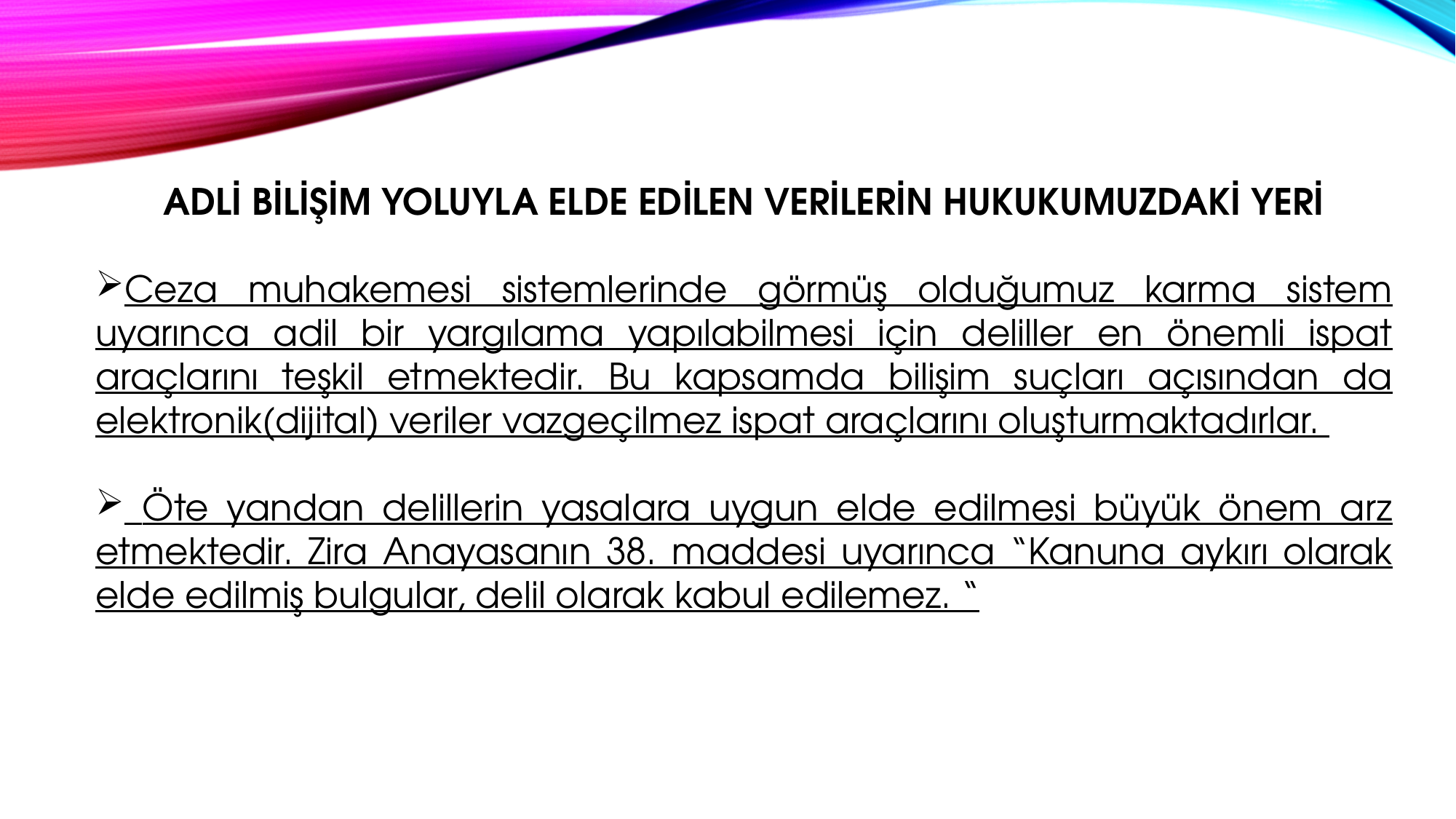

ADLİ BİLİŞİM YOLUYLA ELDE EDİLEN VERİLERİN HUKUKUMUZDAKİ YERİ

Ceza muhakemesi sistemlerinde görmüş olduğumuz karma sistem uyarınca adil bir yargılama yapılabilmesi için deliller en önemli ispat araçlarını teşkil etmektedir. Bu kapsamda bilişim suçları açısından da elektronik(dijital) veriler vazgeçilmez ispat araçlarını oluşturmaktadırlar.

 Öte yandan delillerin yasalara uygun elde edilmesi büyük önem arz etmektedir. Zira Anayasanın 38. maddesi uyarınca “Kanuna aykırı olarak elde edilmiş bulgular, delil olarak kabul edilemez. “